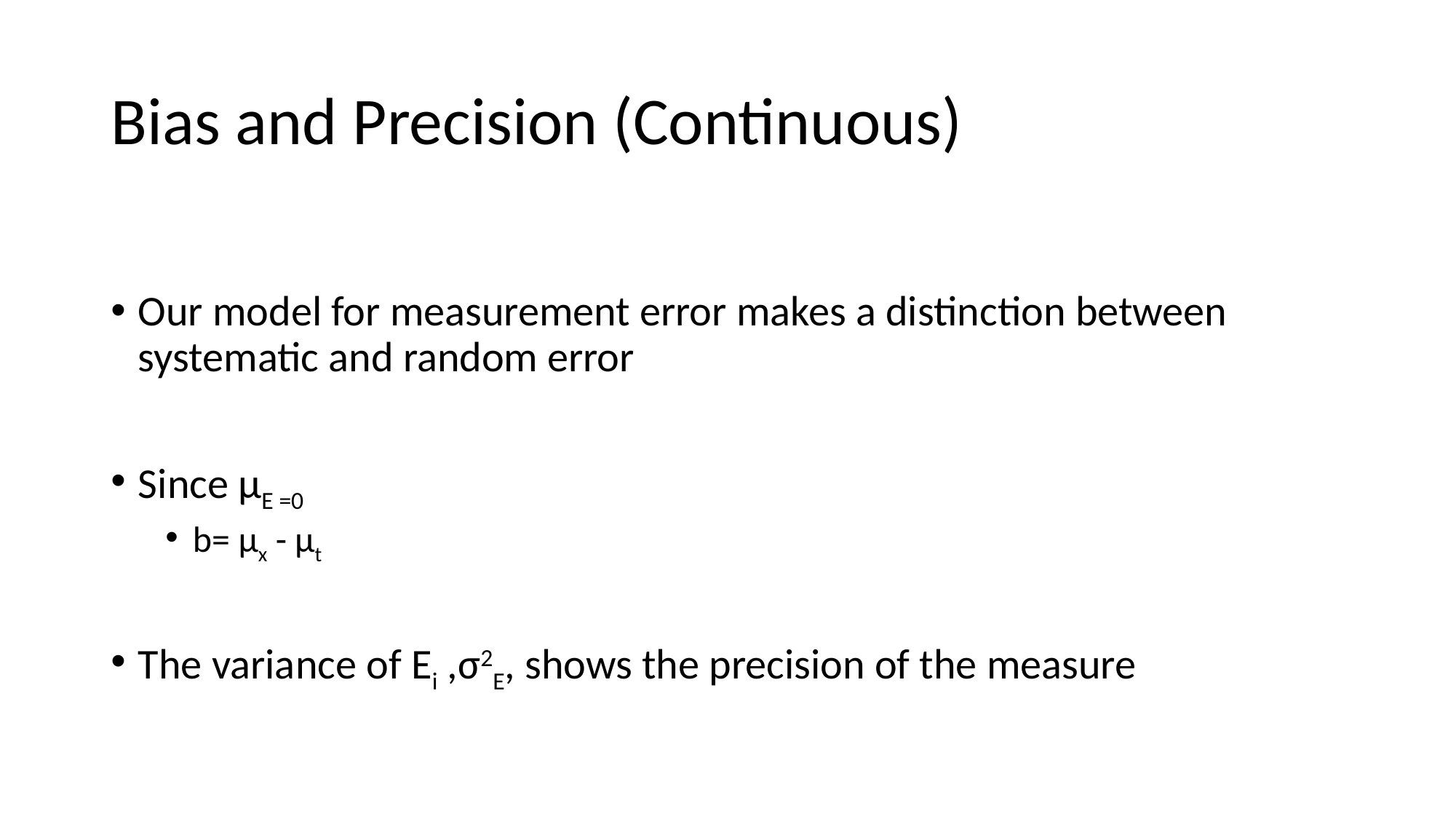

# Bias and Precision (Continuous)

Our model for measurement error makes a distinction between systematic and random error

Since μE =0
b= μx - μt

The variance of Ei ,σ2E, shows the precision of the measure